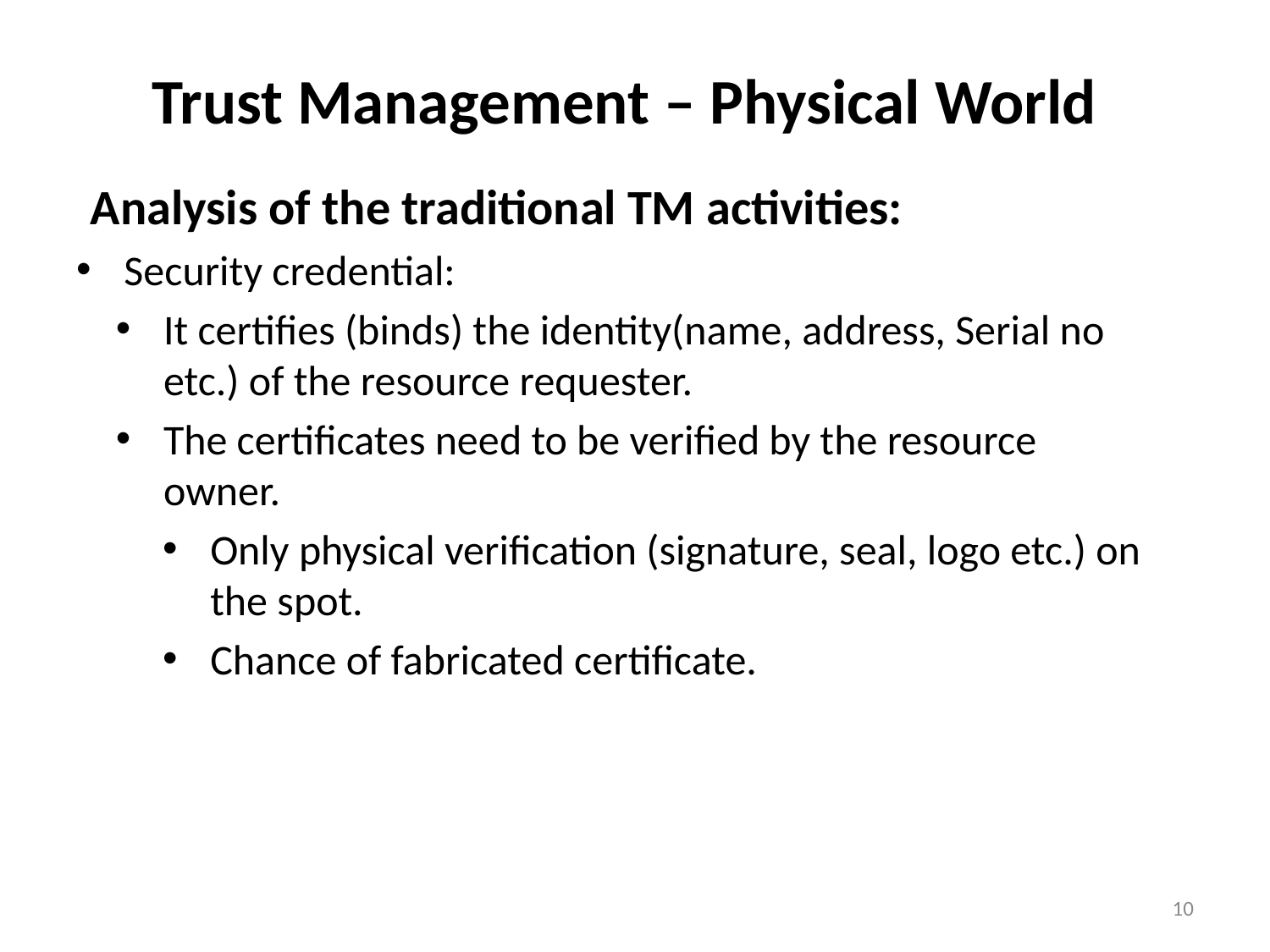

# Trust Management – Physical World
Analysis of the traditional TM activities:
Security credential:
It certifies (binds) the identity(name, address, Serial no etc.) of the resource requester.
The certificates need to be verified by the resource owner.
Only physical verification (signature, seal, logo etc.) on the spot.
Chance of fabricated certificate.
10